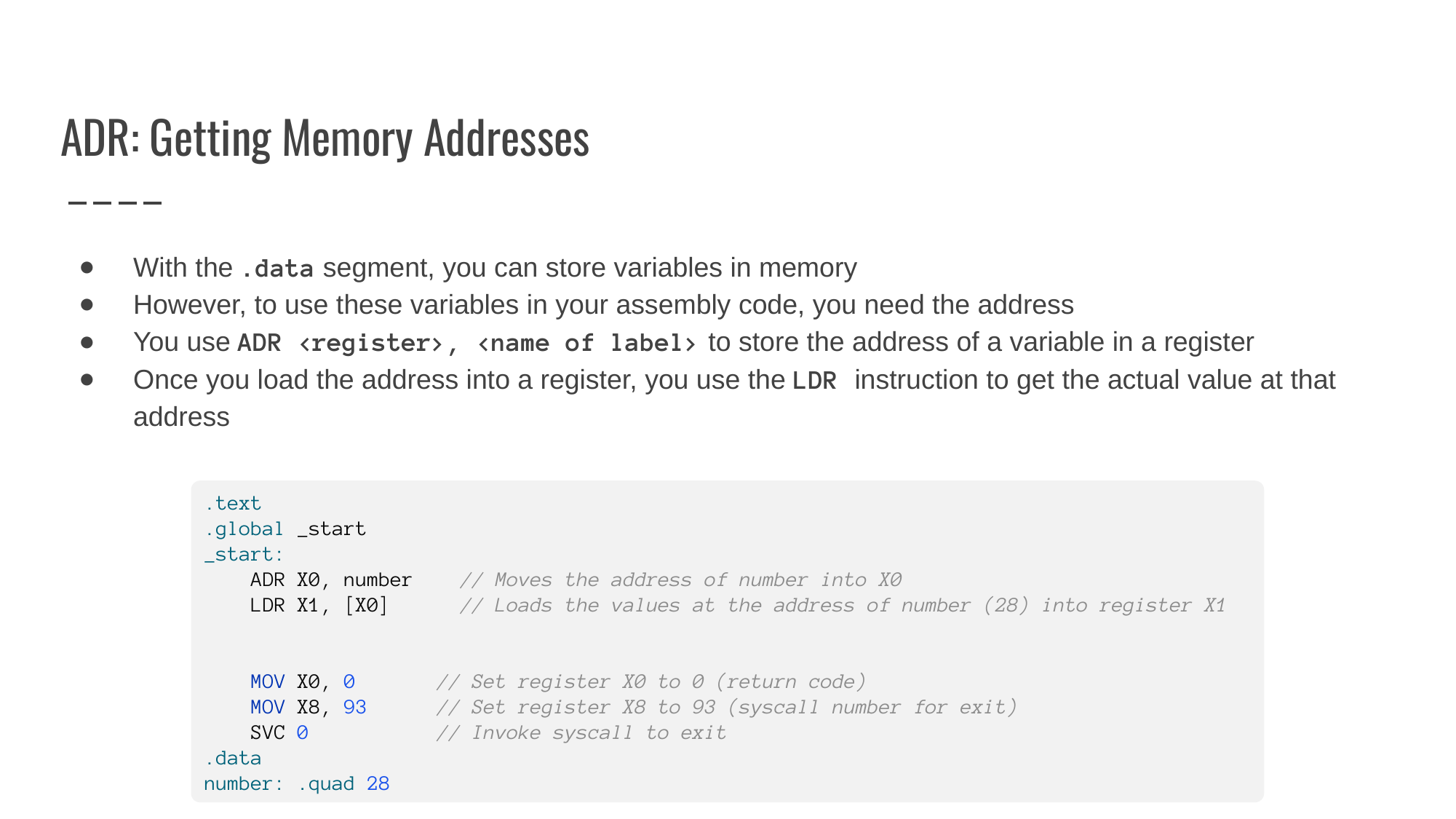

# ADR: Getting Memory Addresses
With the .data segment, you can store variables in memory
However, to use these variables in your assembly code, you need the address
You use ADR <register>, <name of label> to store the address of a variable in a register
Once you load the address into a register, you use the LDR instruction to get the actual value at that address

.text
.global _start
_start:
    ADR X0, number    // Moves the address of number into X0
    LDR X1, [X0]      // Loads the values at the address of number (28) into register X1
    MOV X0, 0       // Set register X0 to 0 (return code)
    MOV X8, 93      // Set register X8 to 93 (syscall number for exit)
    SVC 0           // Invoke syscall to exit
.data
number: .quad 28